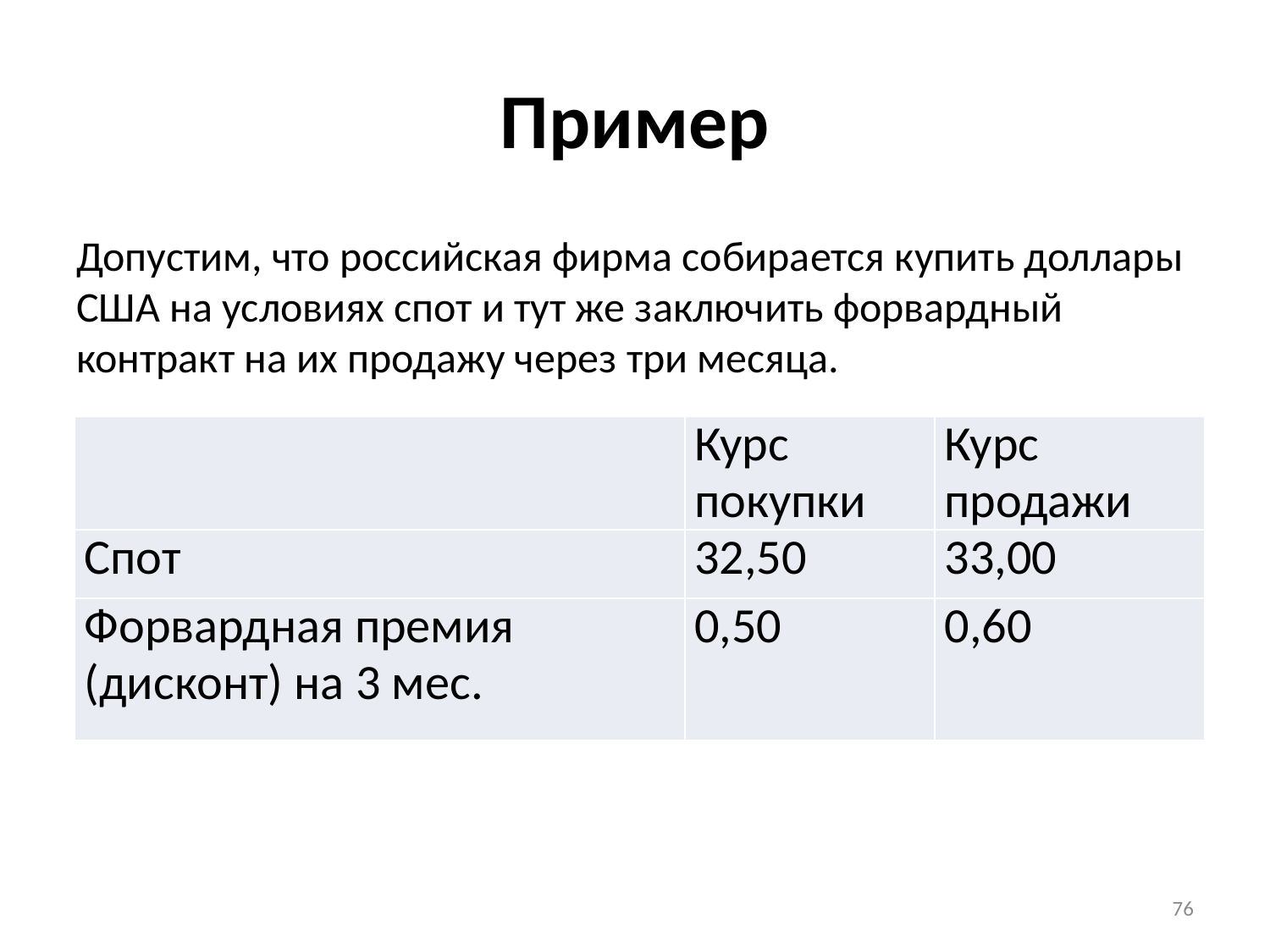

# Пример
Допустим, что российская фирма собирается купить доллары США на условиях спот и тут же заключить форвардный контракт на их продажу через три месяца.
|  | Курс покупки | Курс продажи |
| --- | --- | --- |
| Спот | 32,50 | 33,00 |
| Форвардная премия (дисконт) на 3 мес. | 0,50 | 0,60 |
76